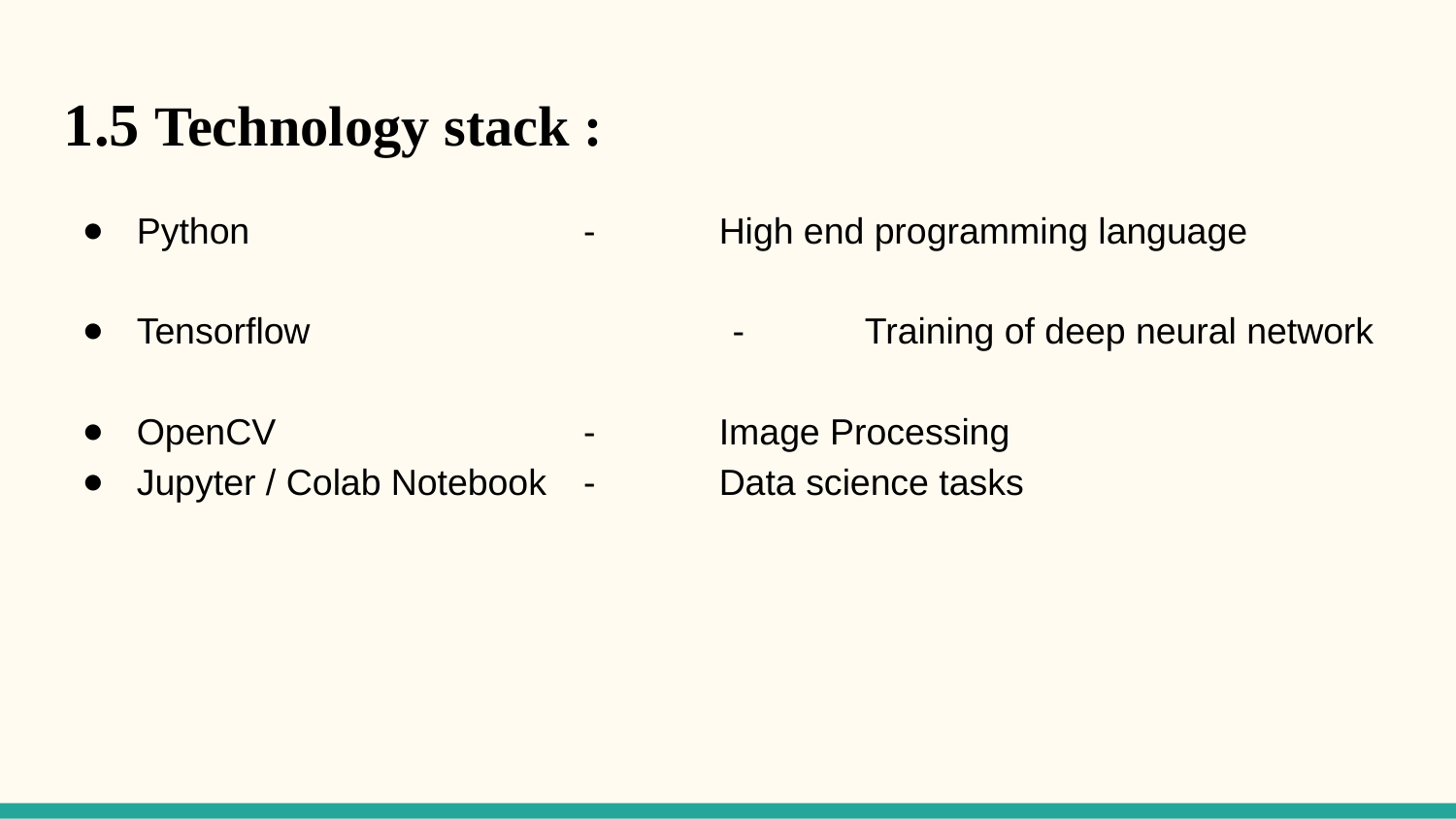

1.5 Technology stack :
Python			 -	High end programming language
Tensorflow 	                              - 	Training of deep neural network
OpenCV			 -	Image Processing
Jupyter / Colab Notebook	 -	Data science tasks